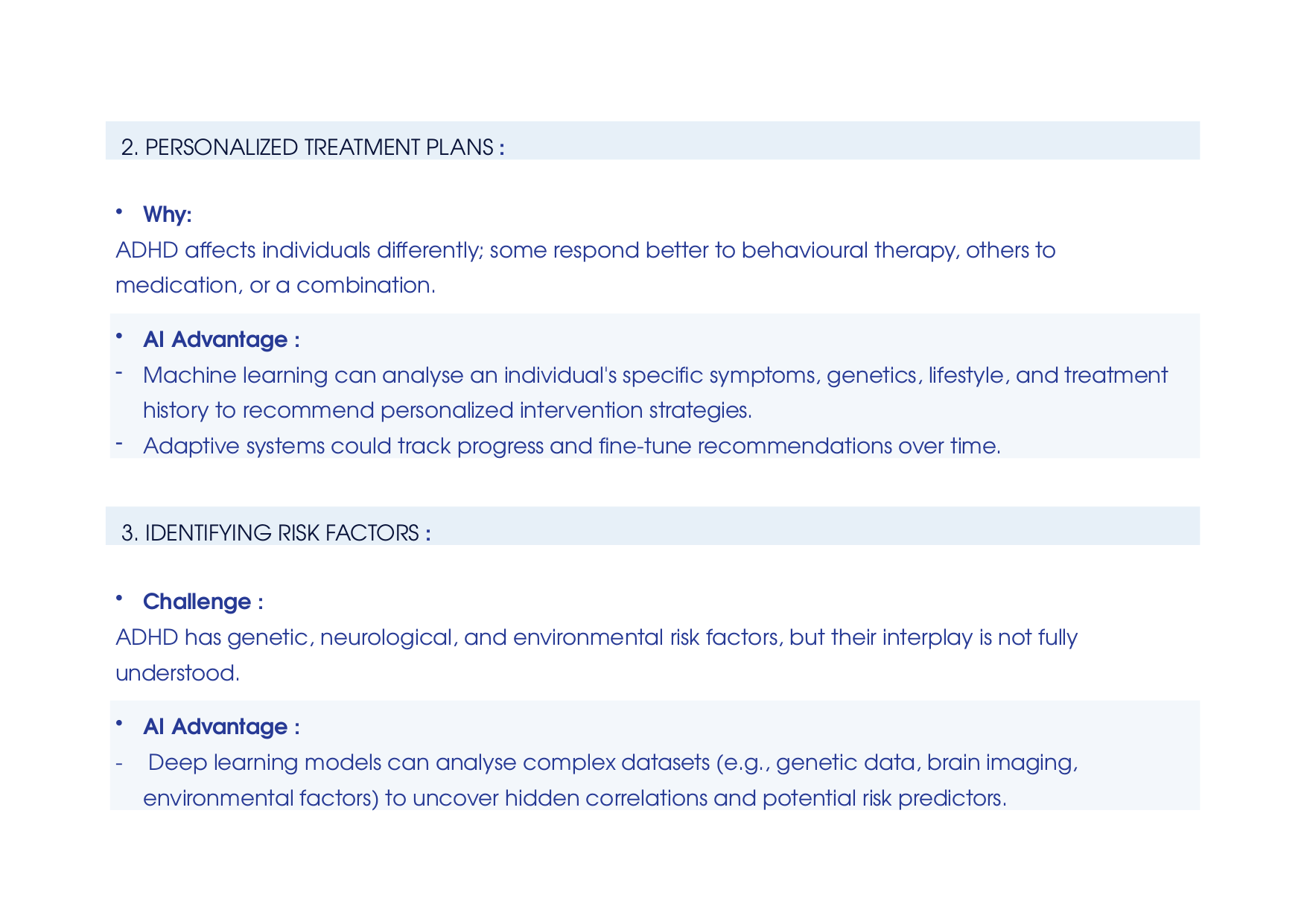

2. PERSONALIZED TREATMENT PLANS :
Why:
ADHD affects individuals differently; some respond better to behavioural therapy, others to medication, or a combination.
AI Advantage :
Machine learning can analyse an individual's specific symptoms, genetics, lifestyle, and treatment history to recommend personalized intervention strategies.
Adaptive systems could track progress and fine-tune recommendations over time.
3. IDENTIFYING RISK FACTORS :
Challenge :
ADHD has genetic, neurological, and environmental risk factors, but their interplay is not fully
understood.
AI Advantage :
-	Deep learning models can analyse complex datasets (e.g., genetic data, brain imaging,
environmental factors) to uncover hidden correlations and potential risk predictors.